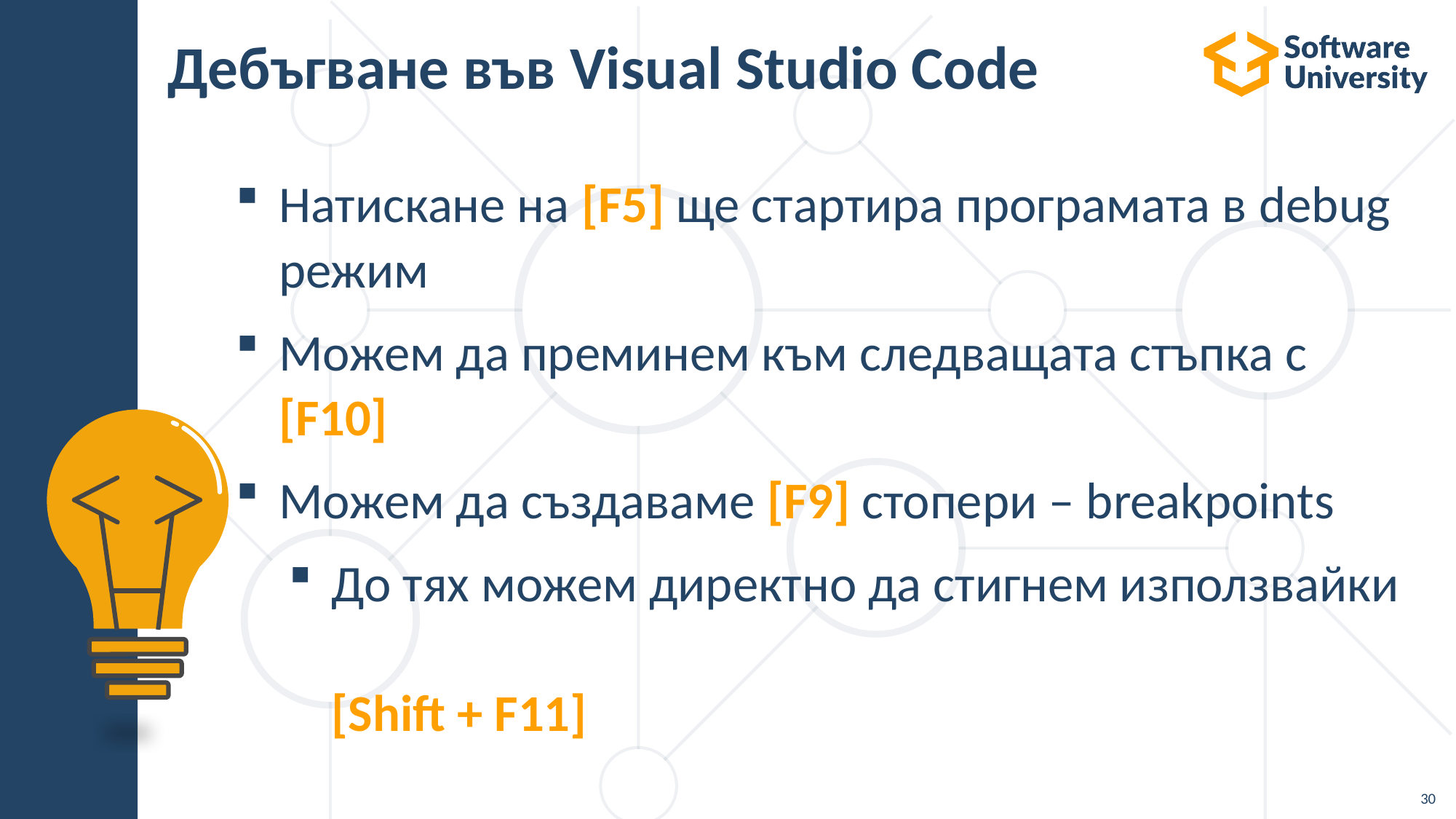

# Дебъгване във Visual Studio Code
Натискане на [F5] ще стартира програмата в debug режим
Можем да преминем към следващата стъпка с [F10]
Можем да създаваме [F9] стопери – breakpoints
До тях можем директно да стигнем използвайки
[Shift + F11]
30